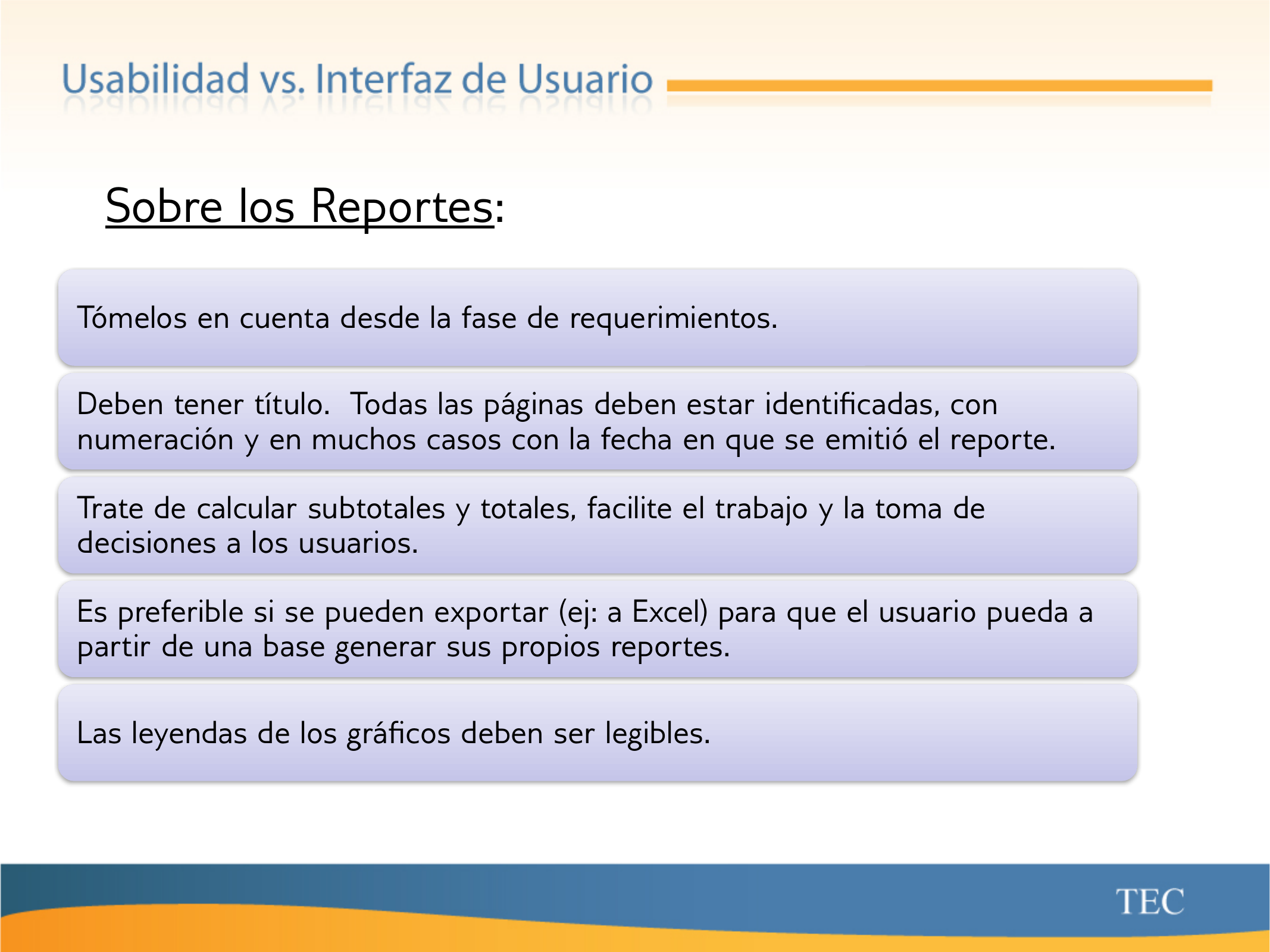

# Sobre los Reportes:
Tómelos en cuenta desde la fase de requerimientos.
Deben tener título.  Todas las páginas deben estar identificadas, con numeración y en muchos casos con la fecha en que se emitió el reporte.
Trate de calcular subtotales y totales, facilite el trabajo y la toma de decisiones a los usuarios.
Es preferible si se pueden exportar (ej: a Excel) para que el usuario pueda a partir de una base generar sus propios reportes.
Las leyendas de los gráficos deben ser legibles.